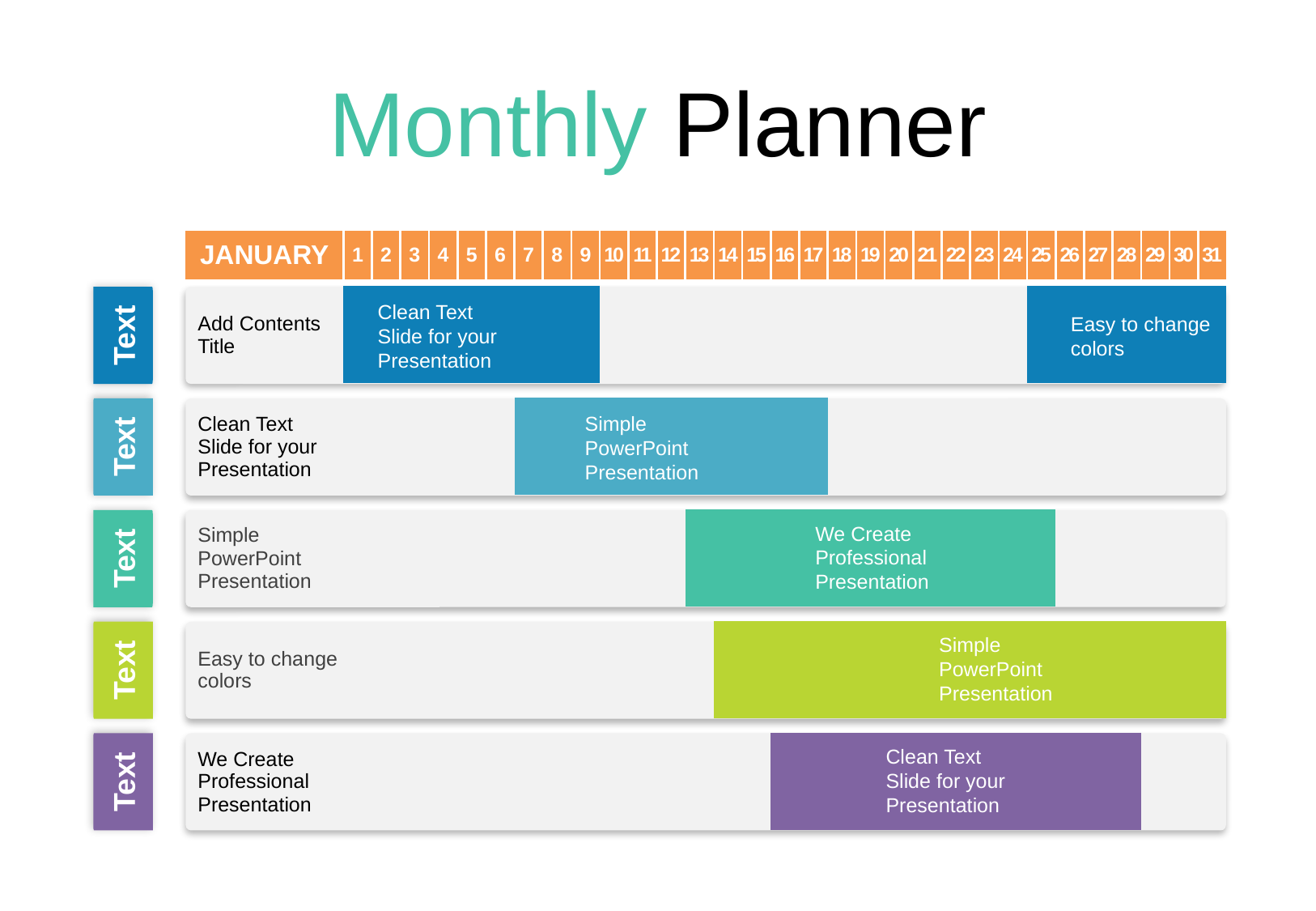

Monthly Planner
| JANUARY | 1 | 2 | 3 | 4 | 5 | 6 | 7 | 8 | 9 | 10 | 11 | 12 | 13 | 14 | 15 | 16 | 17 | 18 | 19 | 20 | 21 | 22 | 23 | 24 | 25 | 26 | 27 | 28 | 29 | 30 | 31 |
| --- | --- | --- | --- | --- | --- | --- | --- | --- | --- | --- | --- | --- | --- | --- | --- | --- | --- | --- | --- | --- | --- | --- | --- | --- | --- | --- | --- | --- | --- | --- | --- |
|  |  |  |  |  |  |  |  |  |  |  |  |  |  |  |  |  |  |  |  |  |  |  |  |  |  |  |  |  |  |  |  |
| Add Contents Title |  |  |  |  |  |  |  |  |  |  |  |  |  |  |  |  |  |  |  |  |  |  |  |  |  |  |  |  |  |  |  |
|  |  |  |  |  |  |  |  |  |  |  |  |  |  |  |  |  |  |  |  |  |  |  |  |  |  |  |  |  |  |  |  |
| Clean Text Slide for your Presentation |  |  |  |  |  |  |  |  |  |  |  |  |  |  |  |  |  |  |  |  |  |  |  |  |  |  |  |  |  |  |  |
|  |  |  |  |  |  |  |  |  |  |  |  |  |  |  |  |  |  |  |  |  |  |  |  |  |  |  |  |  |  |  |  |
| Simple PowerPoint Presentation |  |  |  |  |  |  |  |  |  |  |  |  |  |  |  |  |  |  |  |  |  |  |  |  |  |  |  |  |  |  |  |
|  |  |  |  |  |  |  |  |  |  |  |  |  |  |  |  |  |  |  |  |  |  |  |  |  |  |  |  |  |  |  |  |
| Easy to change colors |  |  |  |  |  |  |  |  |  |  |  |  |  |  |  |  |  |  |  |  |  |  |  |  |  |  |  |  |  |  |  |
|  |  |  |  |  |  |  |  |  |  |  |  |  |  |  |  |  |  |  |  |  |  |  |  |  |  |  |  |  |  |  |  |
| We Create Professional Presentation |  |  |  |  |  |  |  |  |  |  |  |  |  |  |  |  |  |  |  |  |  |  |  |  |  |  |  |  |  |  |  |

Text

Clean Text Slide for your Presentation
Easy to change colors

Text

Simple PowerPoint Presentation

Text

We Create
Professional Presentation

Text

Simple PowerPoint Presentation

Text

Clean Text Slide for your Presentation